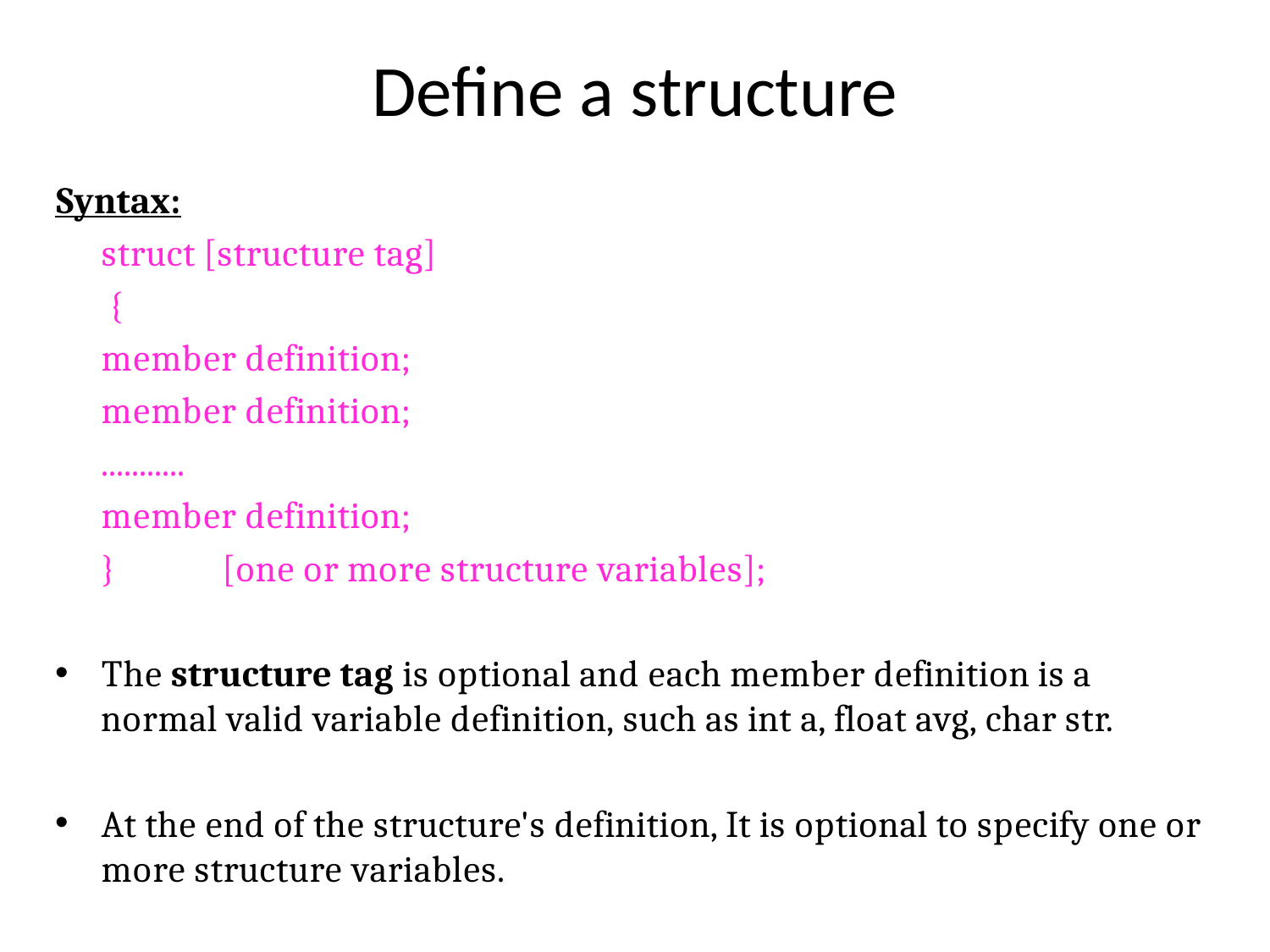

# Define a structure
Syntax:
	struct [structure tag]
	 {
	member definition;
	member definition;
	...........
	member definition;
	}	 [one or more structure variables];

The structure tag is optional and each member definition is a normal valid variable definition, such as int a, float avg, char str.

At the end of the structure's definition, It is optional to specify one or more structure variables.